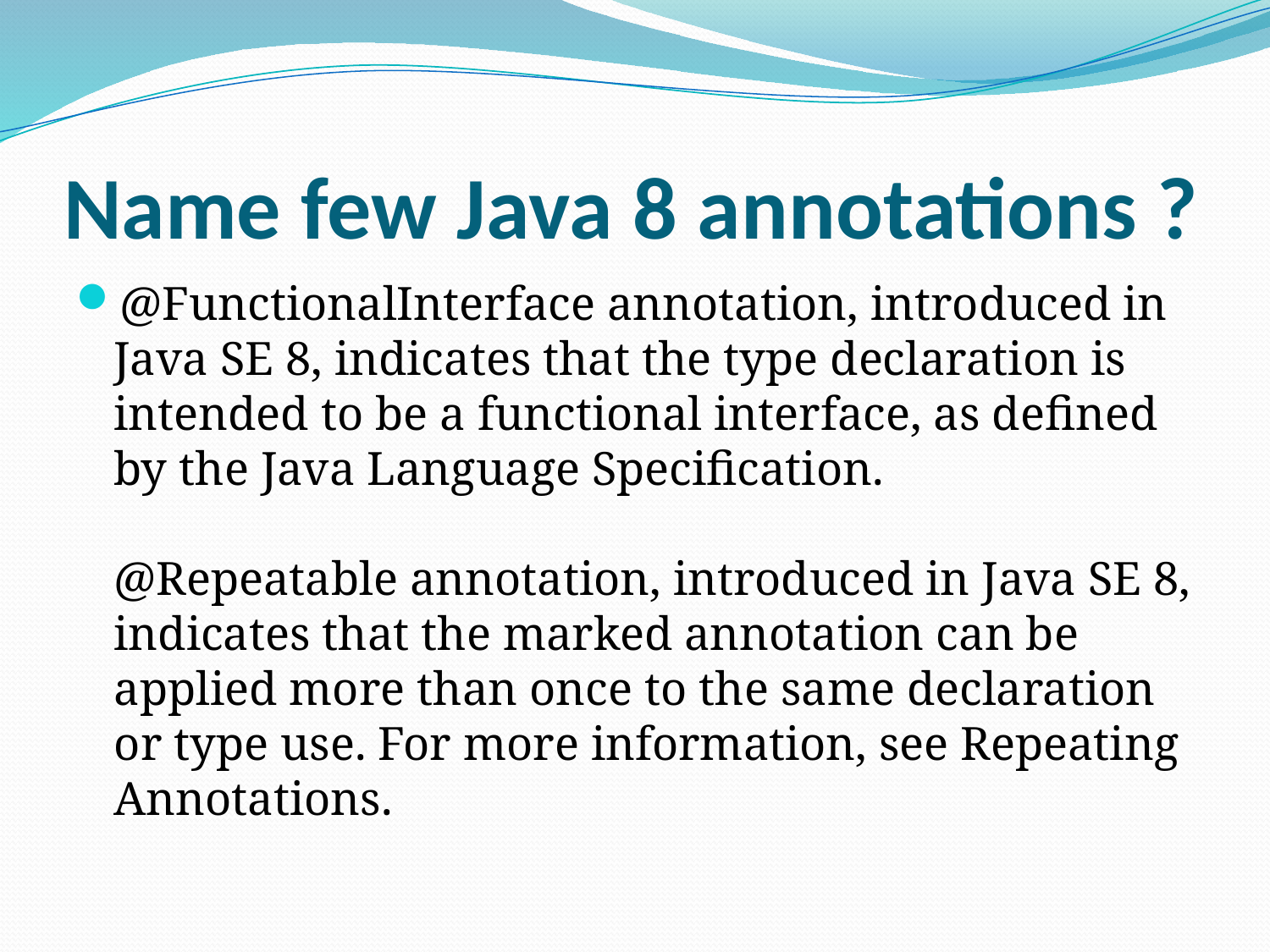

# Name few Java 8 annotations ?
@FunctionalInterface annotation, introduced in Java SE 8, indicates that the type declaration is intended to be a functional interface, as defined by the Java Language Specification.
@Repeatable annotation, introduced in Java SE 8, indicates that the marked annotation can be applied more than once to the same declaration or type use. For more information, see Repeating Annotations.